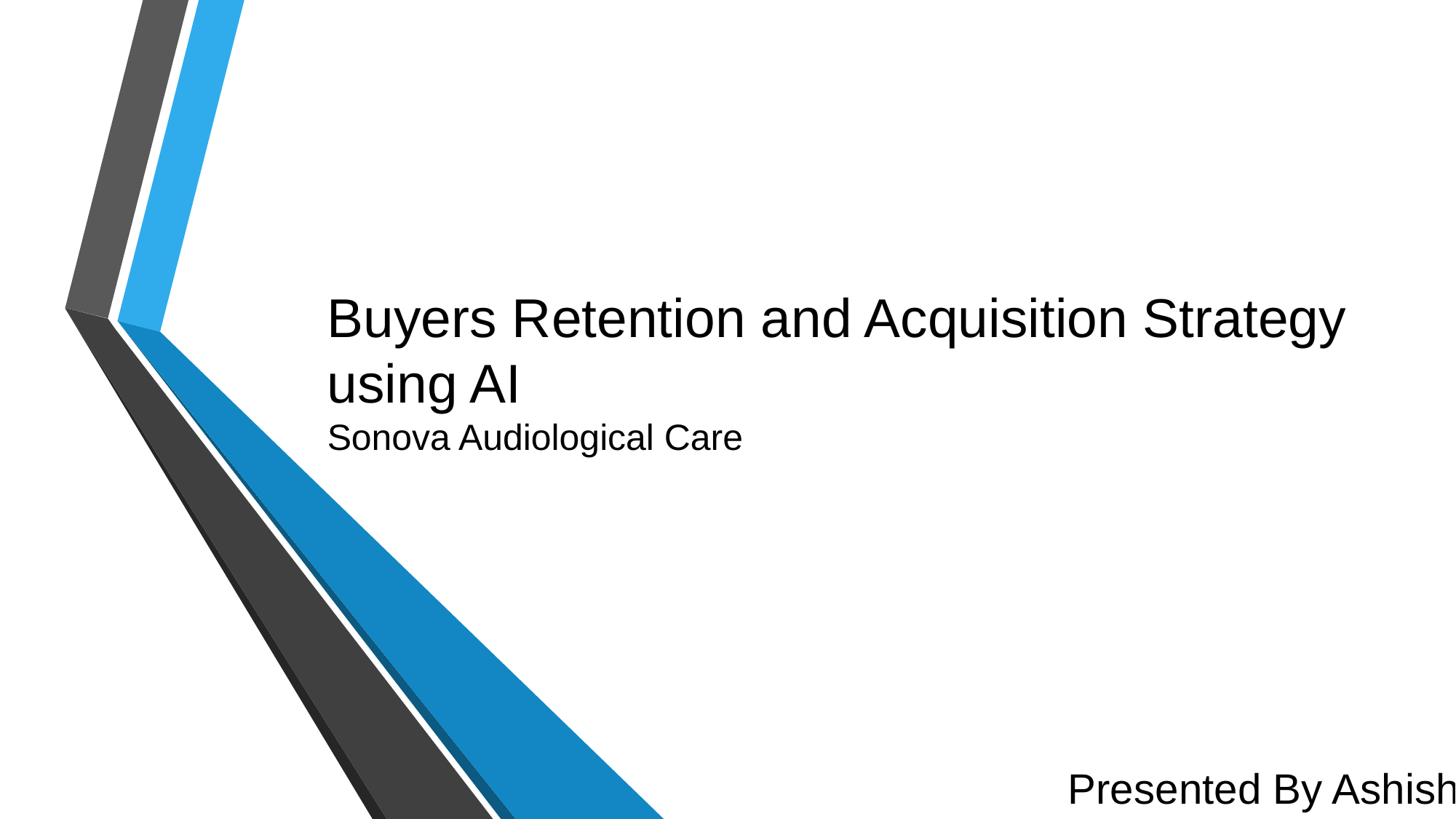

Buyers Retention and Acquisition Strategy using AI
Sonova Audiological Care
Presented By Ashish Gupta